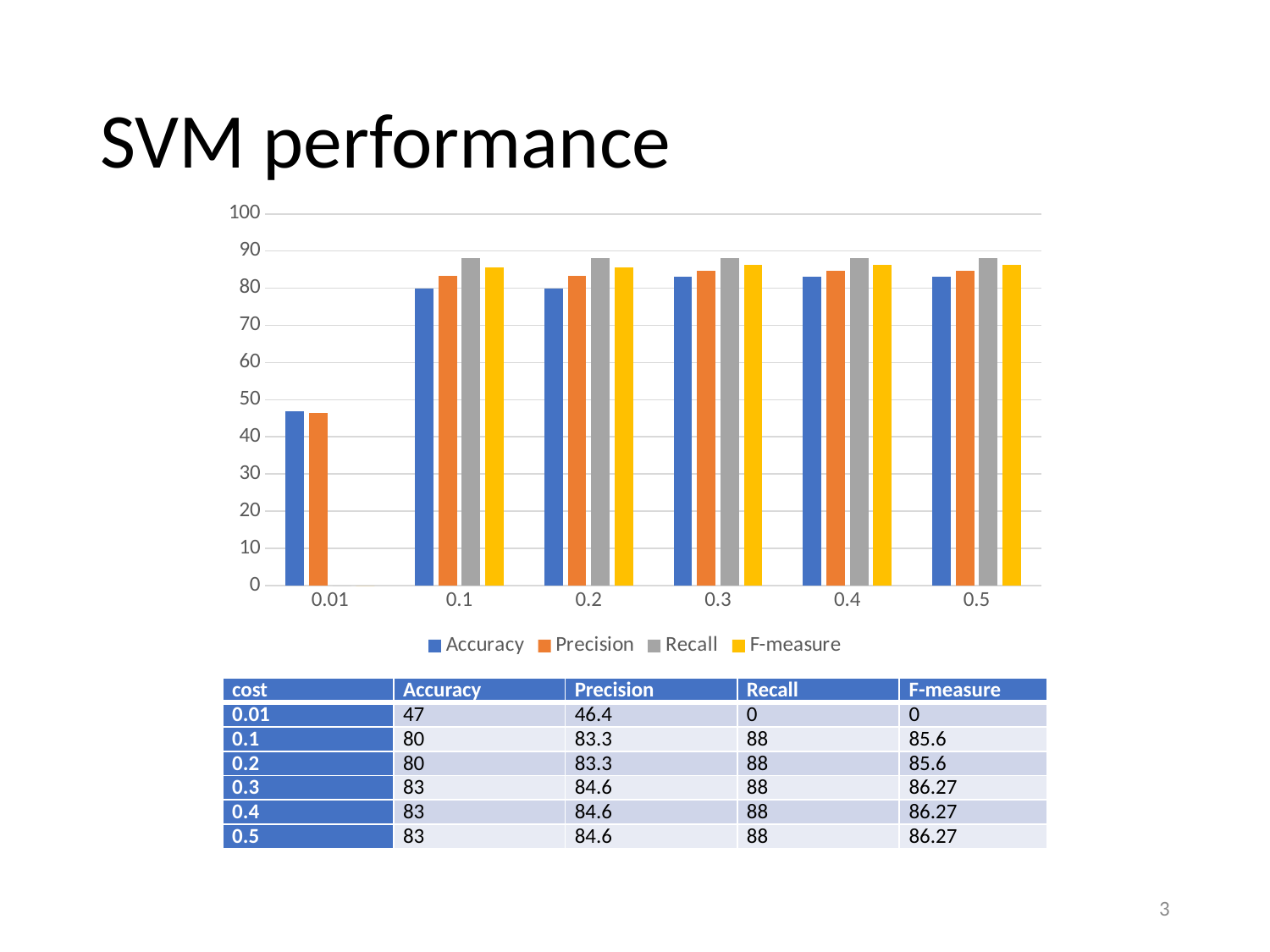

# SVM performance

### Chart

| Category | Accuracy | Precision | Recall | F-measure |
|---|---|---|---|---|
| 0.01 | 47.0 | 46.4 | 0.0 | 0.0 |
| 0.1 | 80.0 | 83.3 | 88.0 | 85.6 |
| 0.2 | 80.0 | 83.3 | 88.0 | 85.6 |
| 0.3 | 83.0 | 84.6 | 88.0 | 86.27 |
| 0.4 | 83.0 | 84.6 | 88.0 | 86.27 |
| 0.5 | 83.0 | 84.6 | 88.0 | 86.27 |
| cost | Accuracy | Precision | Recall | F-measure |
| --- | --- | --- | --- | --- |
| 0.01 | 47 | 46.4 | 0 | 0 |
| 0.1 | 80 | 83.3 | 88 | 85.6 |
| 0.2 | 80 | 83.3 | 88 | 85.6 |
| 0.3 | 83 | 84.6 | 88 | 86.27 |
| 0.4 | 83 | 84.6 | 88 | 86.27 |
| 0.5 | 83 | 84.6 | 88 | 86.27 |
3